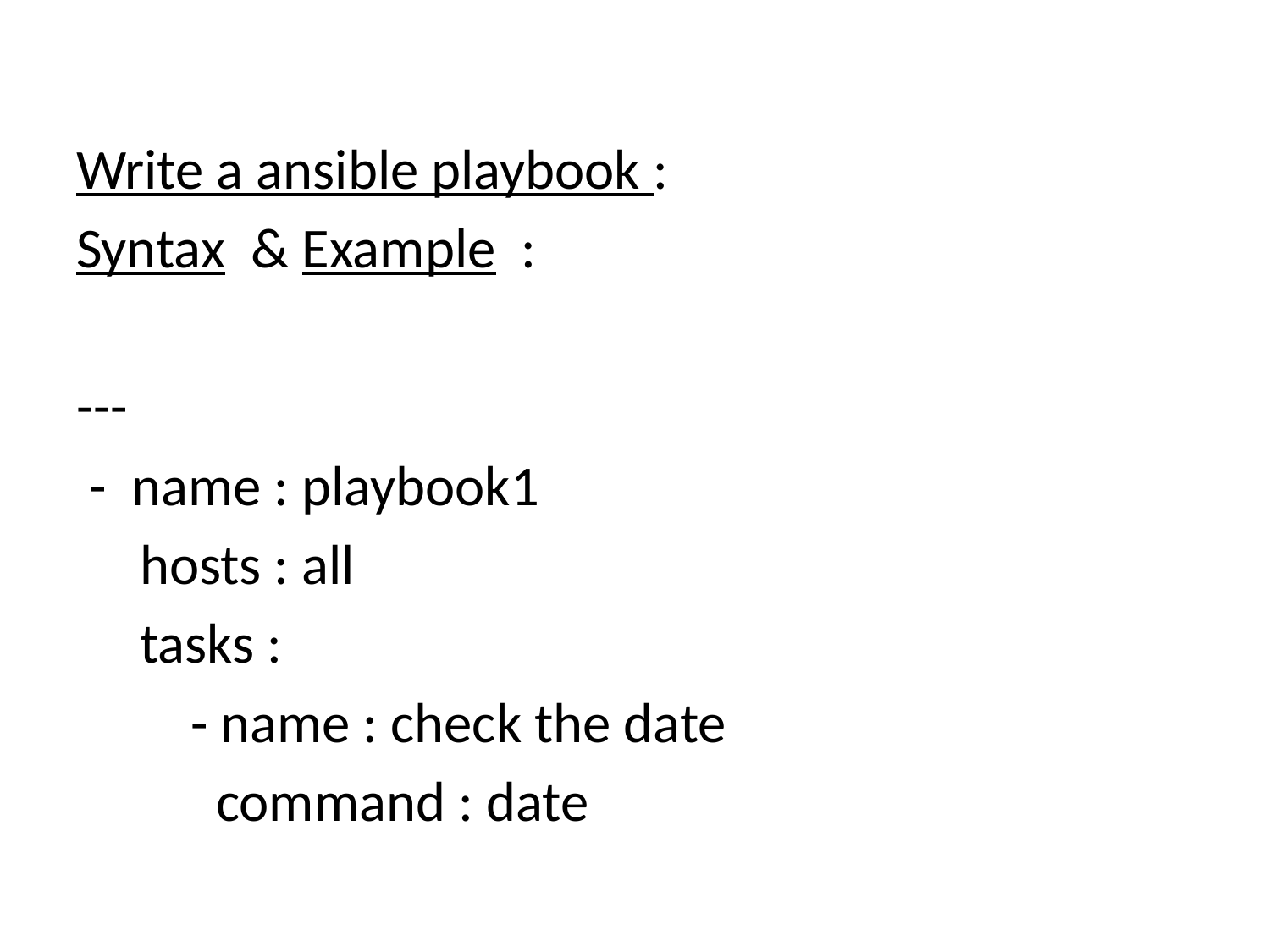

Write a ansible playbook :
Syntax  & Example  :

---
 -  name : playbook1
     hosts : all
     tasks :
         - name : check the date
           command : date